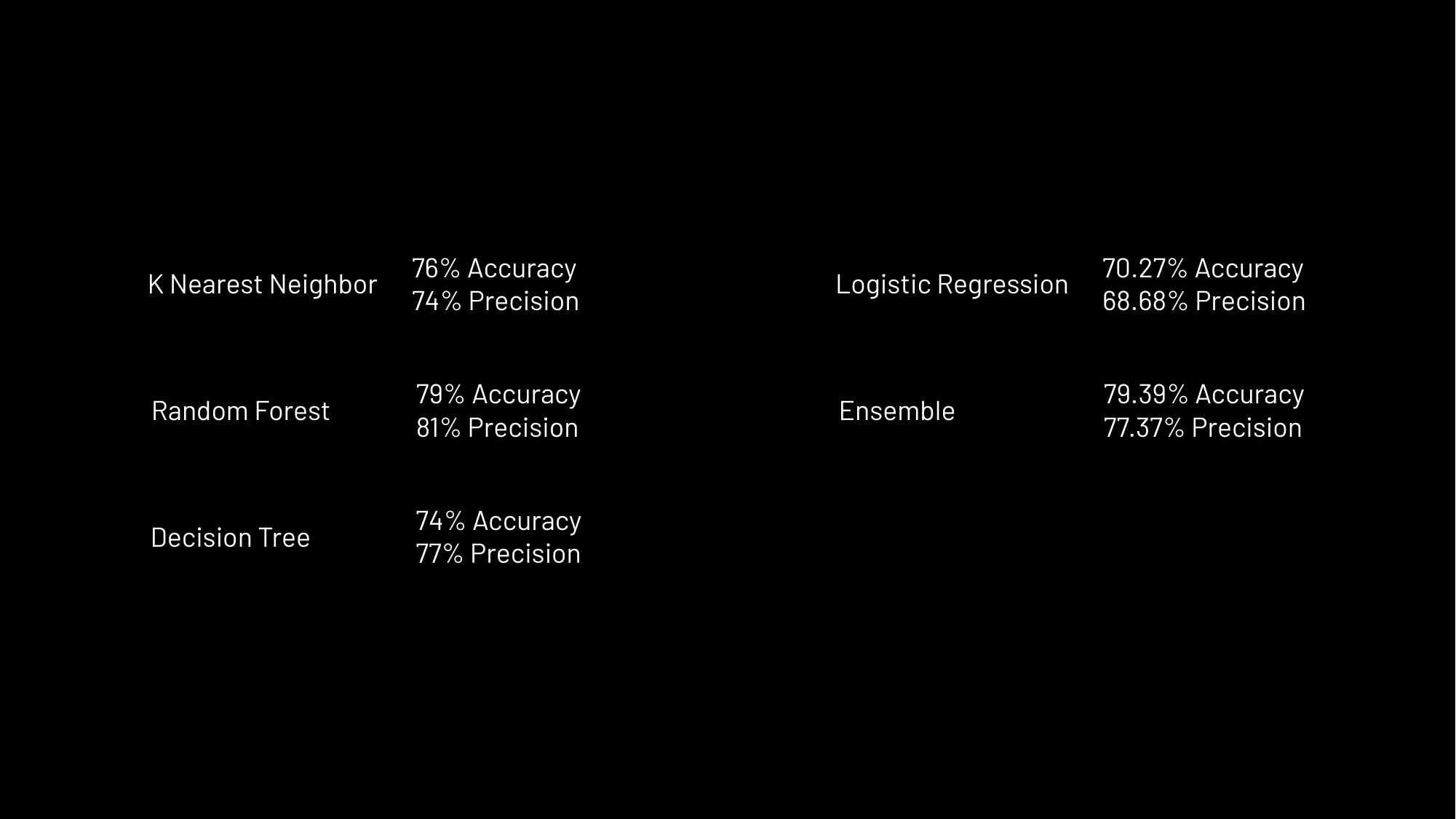

76% Accuracy
74% Precision
K Nearest Neighbor
70.27% Accuracy
68.68% Precision
Logistic Regression
79% Accuracy
81% Precision
Random Forest
79.39% Accuracy
77.37% Precision
Ensemble
74% Accuracy
77% Precision
Decision Tree